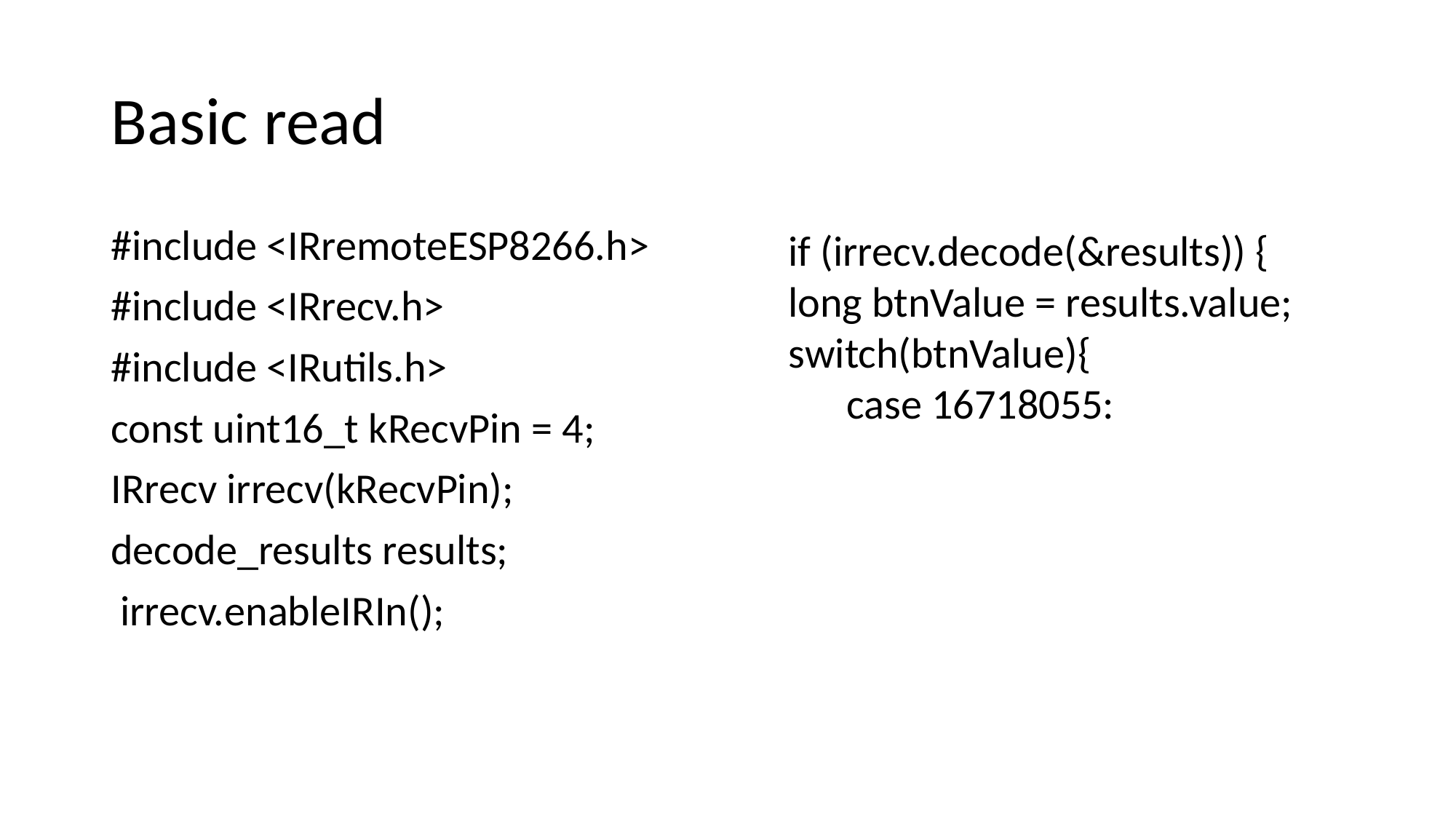

# Basic read
#include <IRremoteESP8266.h>
#include <IRrecv.h>
#include <IRutils.h>
const uint16_t kRecvPin = 4;
IRrecv irrecv(kRecvPin);
decode_results results;
 irrecv.enableIRIn();

if (irrecv.decode(&results)) {
long btnValue = results.value;
switch(btnValue){
      case 16718055: